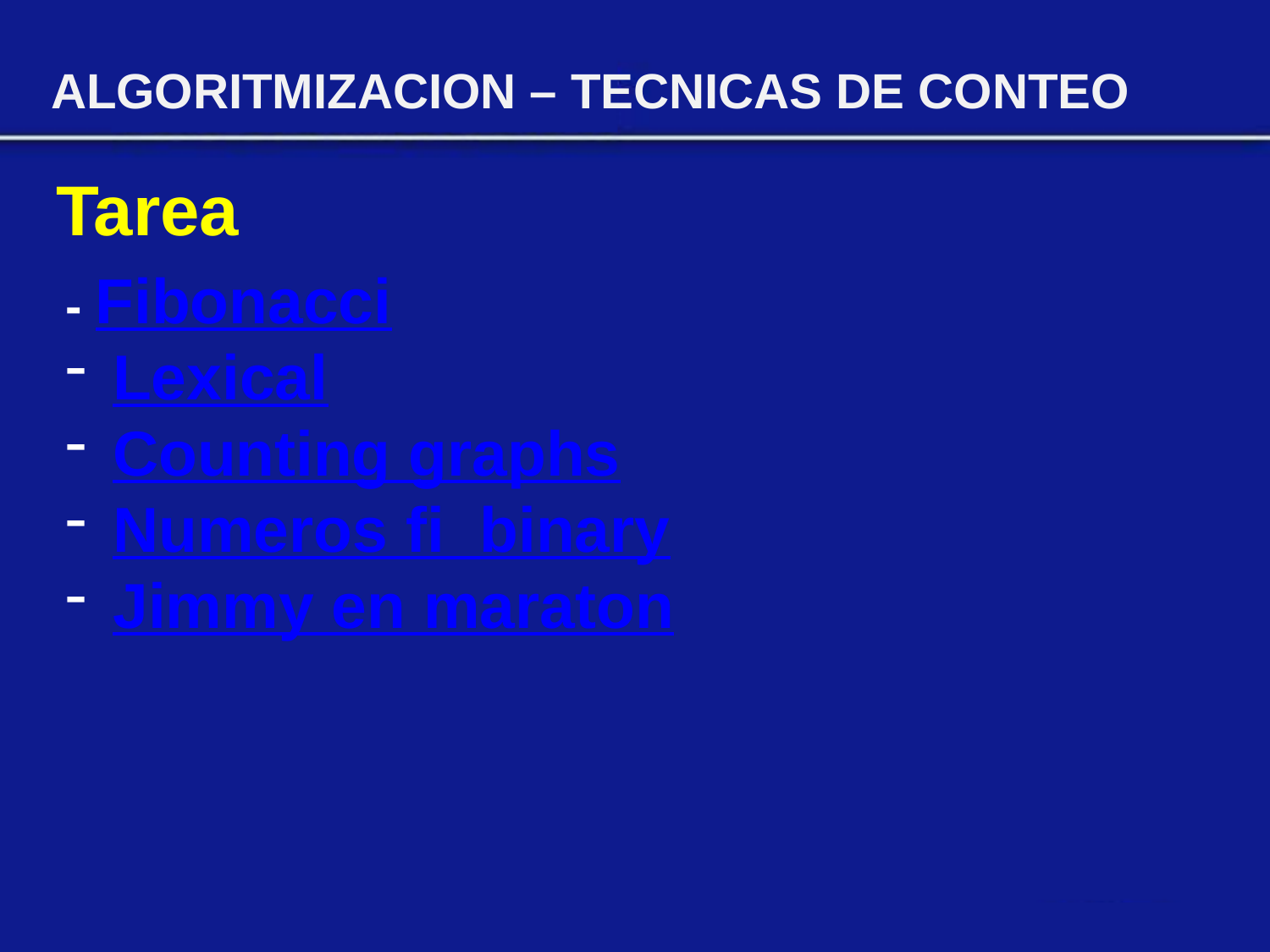

ALGORITMIZACION – TECNICAS DE CONTEO
Tarea
- Fibonacci
 Lexical
 Counting graphs
 Numeros fi_binary
 Jimmy en maraton